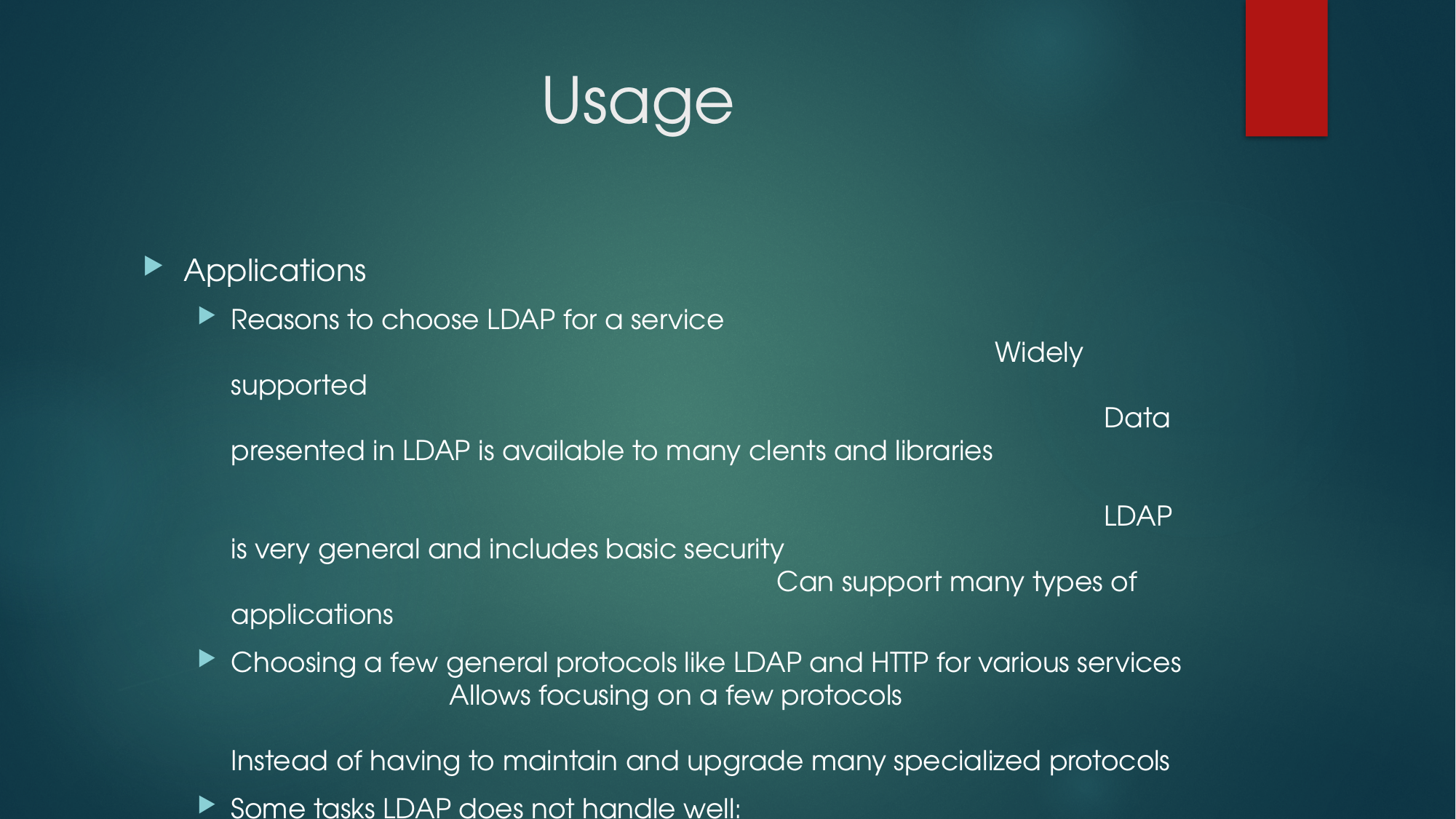

# Usage
Applications
Reasons to choose LDAP for a service											Widely supported															Data presented in LDAP is available to many clents and libraries																		LDAP is very general and includes basic security								Can support many types of applications
Choosing a few general protocols like LDAP and HTTP for various services		Allows focusing on a few protocols										Instead of having to maintain and upgrade many specialized protocols
Some tasks LDAP does not handle well:										Model a relational database